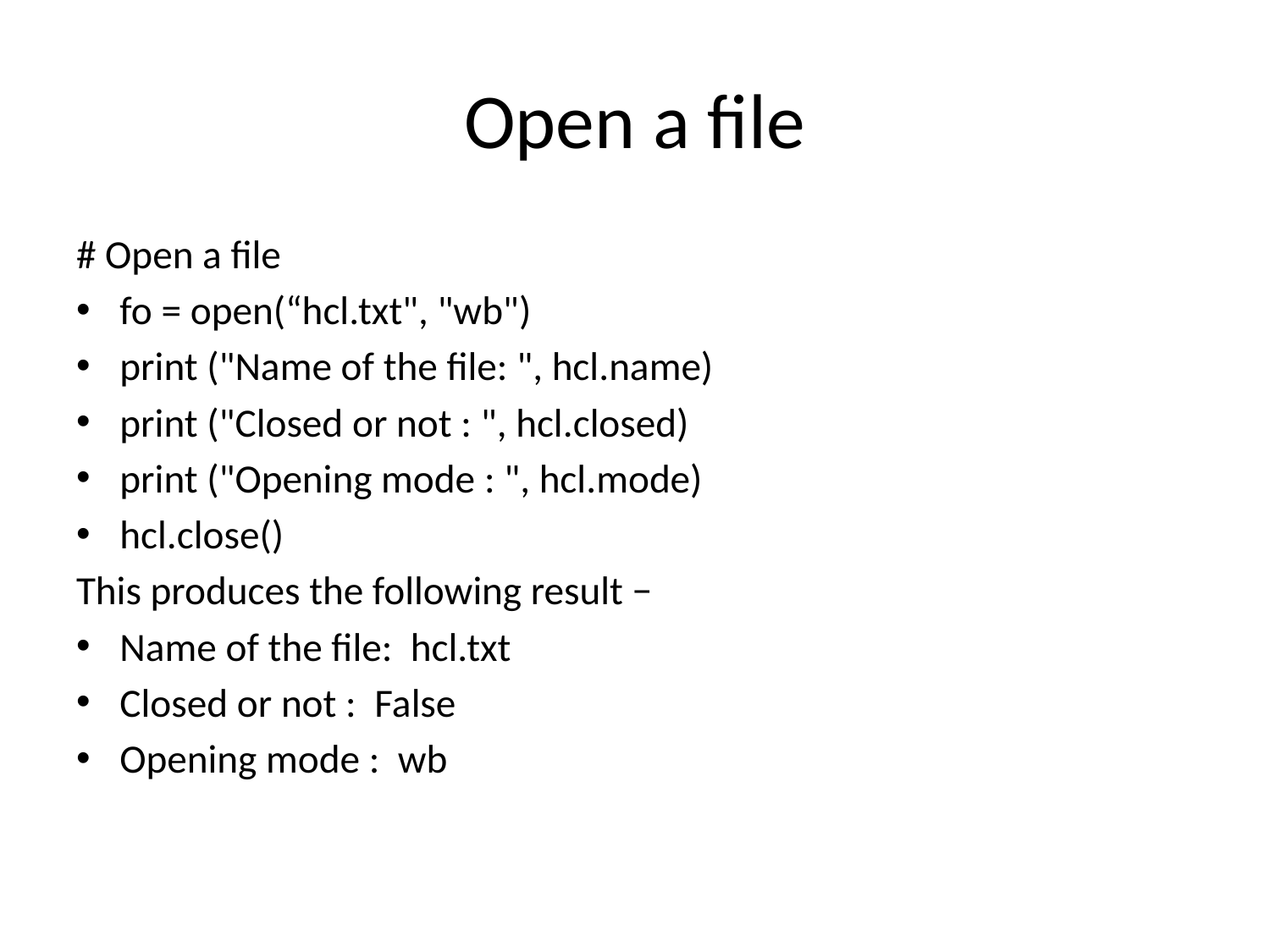

# Open a file
# Open a file
fo = open(“hcl.txt", "wb")
print ("Name of the file: ", hcl.name)
print ("Closed or not : ", hcl.closed)
print ("Opening mode : ", hcl.mode)
hcl.close()
This produces the following result −
Name of the file:  hcl.txt
Closed or not :  False
Opening mode :  wb